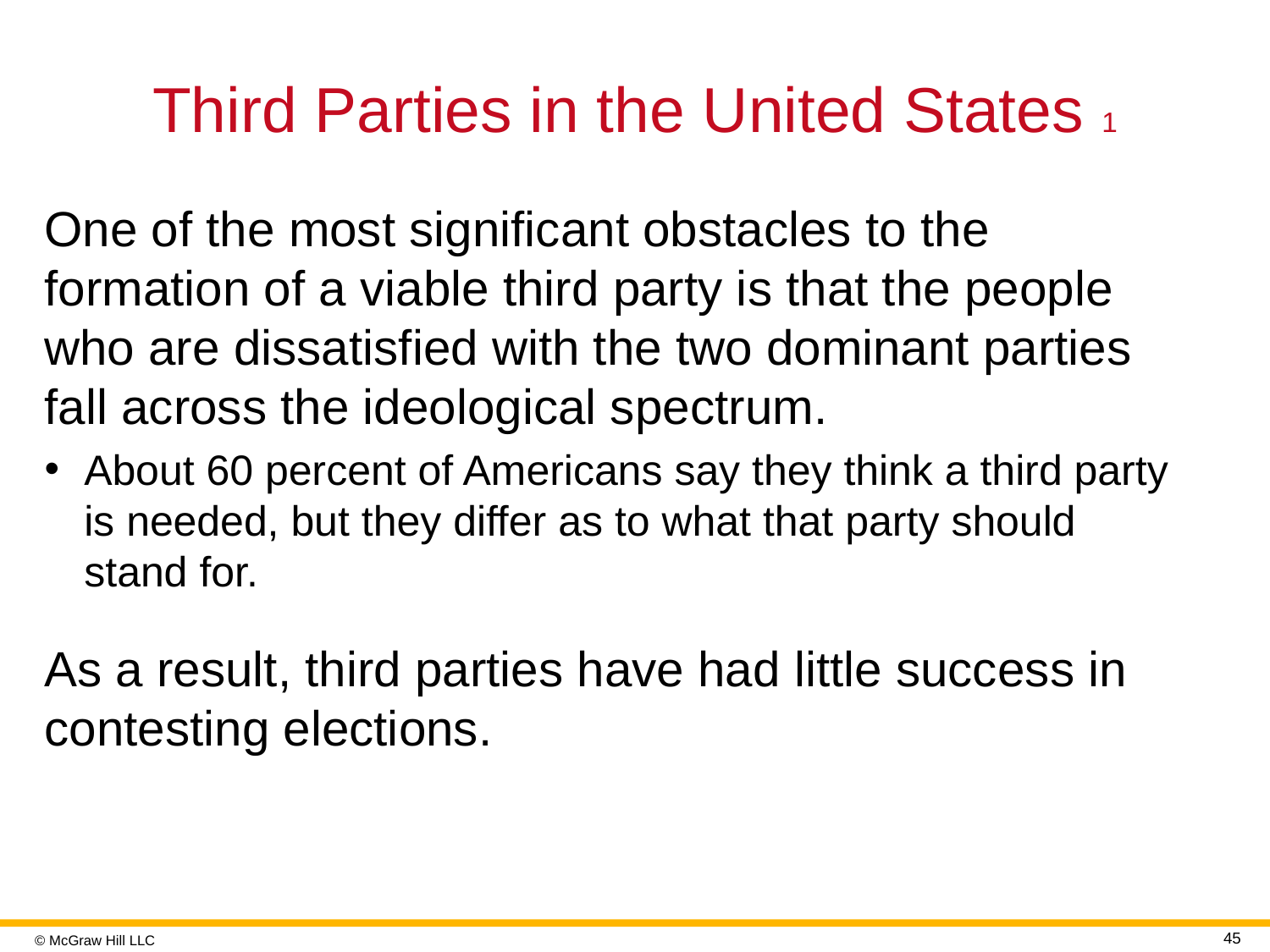

# Third Parties in the United States 1
One of the most significant obstacles to the formation of a viable third party is that the people who are dissatisfied with the two dominant parties fall across the ideological spectrum.
About 60 percent of Americans say they think a third party is needed, but they differ as to what that party should stand for.
As a result, third parties have had little success in contesting elections.
45